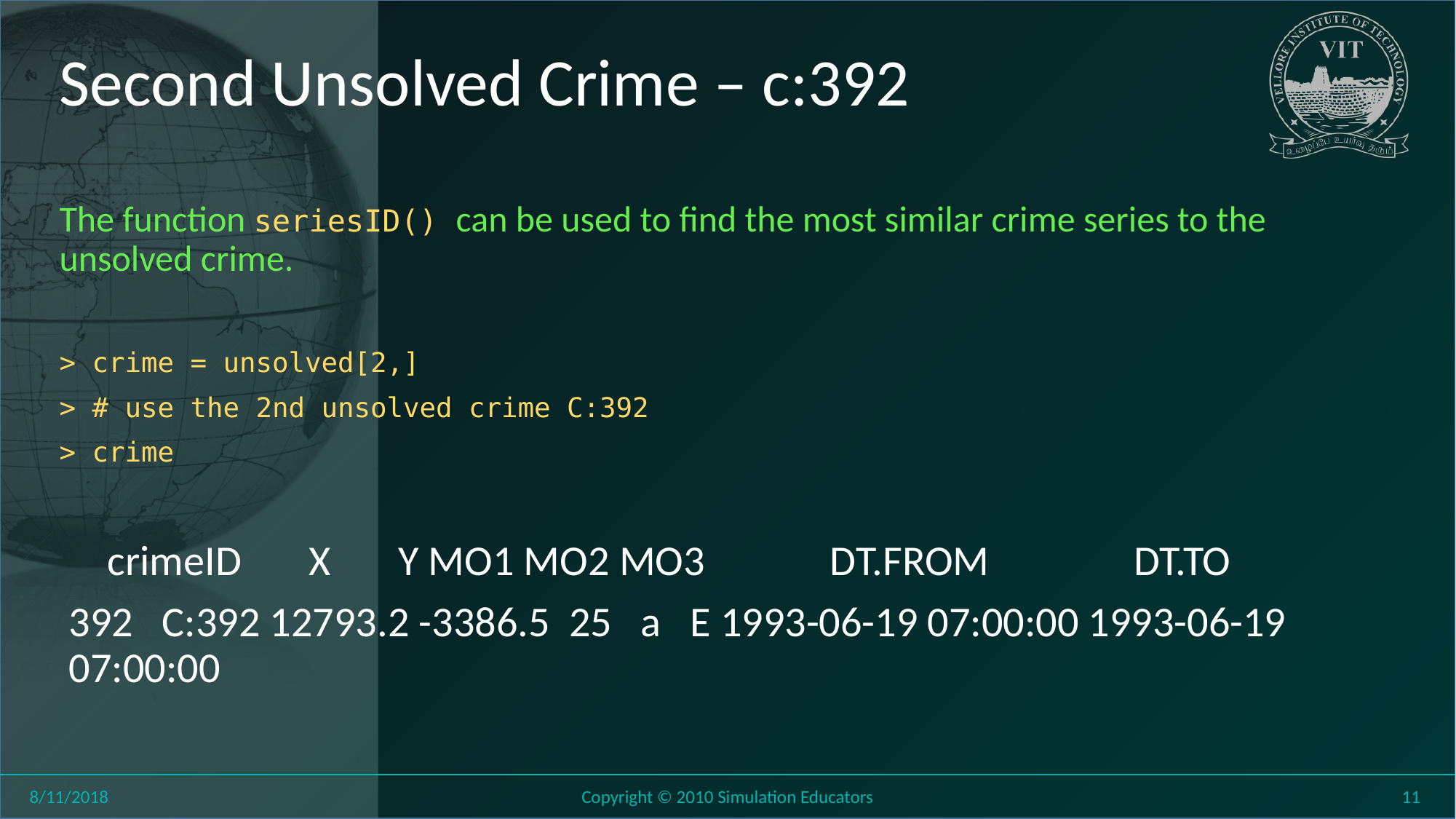

# Second Unsolved Crime – c:392
The function seriesID() can be used to find the most similar crime series to the unsolved crime.

> crime = unsolved[2,]
> # use the 2nd unsolved crime C:392
> crime

    crimeID       X       Y MO1 MO2 MO3             DT.FROM               DT.TO
392   C:392 12793.2 -3386.5  25   a   E 1993-06-19 07:00:00 1993-06-19 07:00:00
8/11/2018
Copyright © 2010 Simulation Educators
11